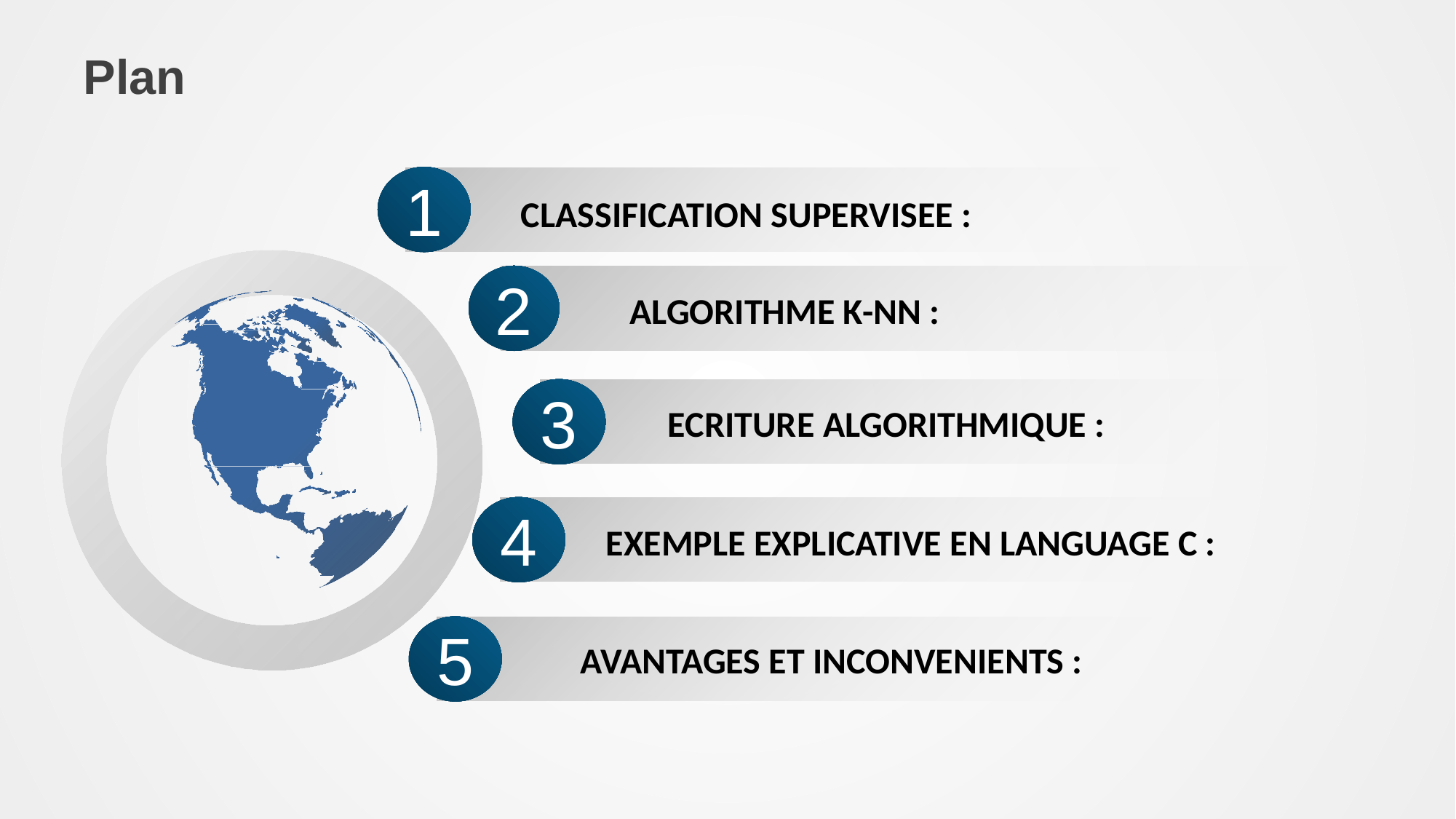

# Plan
1

CLASSIFICATION SUPERVISEE :

2

 ALGORITHME K-NN :

3

ECRITURE ALGORITHMIQUE :
4

EXEMPLE EXPLICATIVE EN LANGUAGE C :
5

AVANTAGES ET INCONVENIENTS :